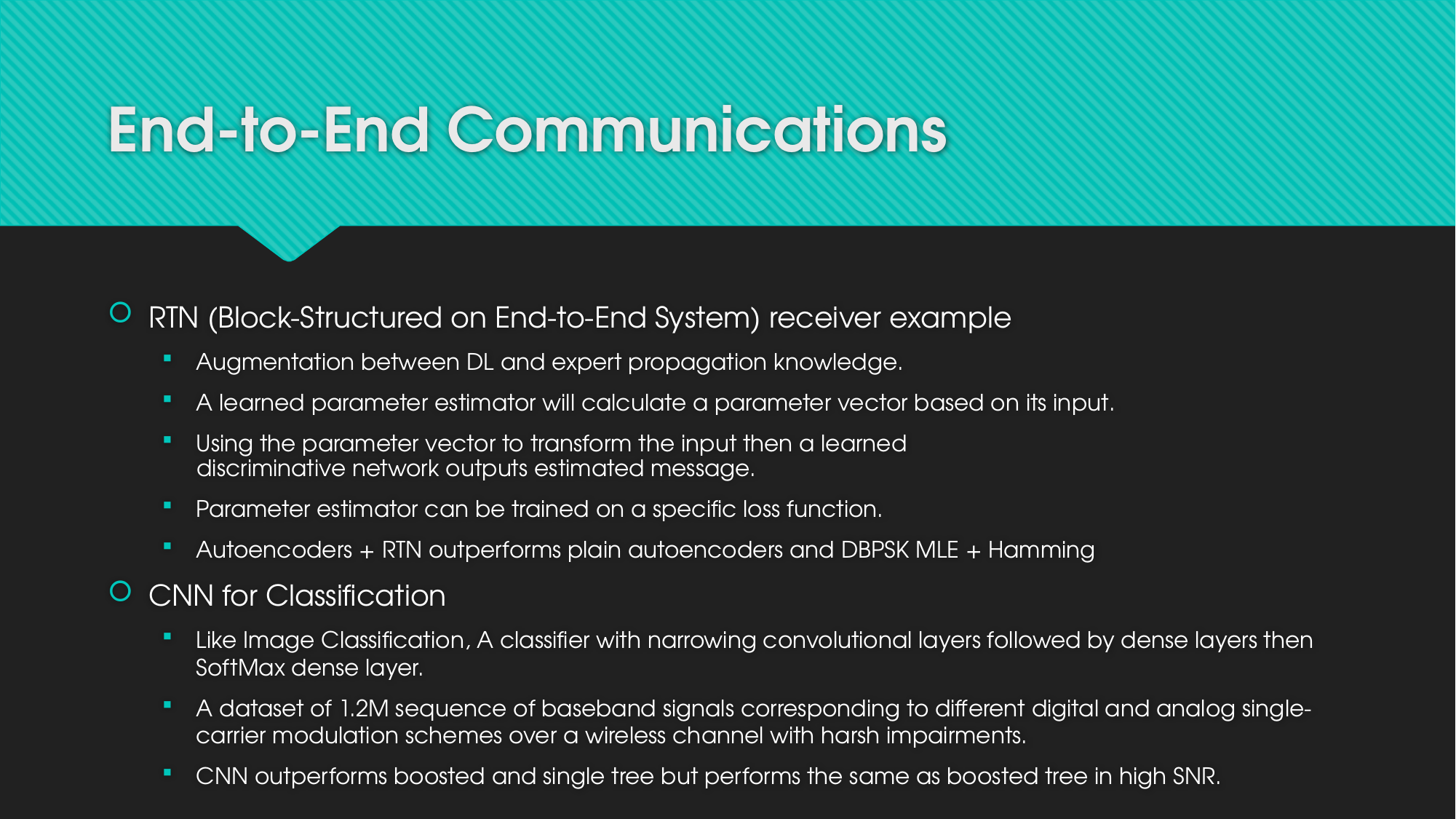

# End-to-End Communications
RTN (Block-Structured on End-to-End System) receiver example
Augmentation between DL and expert propagation knowledge.
A learned parameter estimator will calculate a parameter vector based on its input.
Using the parameter vector to transform the input then a learned
              discriminative network outputs estimated message.
Parameter estimator can be trained on a specific loss function.
Autoencoders + RTN outperforms plain autoencoders and DBPSK MLE + Hamming
CNN for Classification
Like Image Classification, A classifier with narrowing convolutional layers followed by dense layers then SoftMax dense layer.
A dataset of 1.2M sequence of baseband signals corresponding to different digital and analog single-carrier modulation schemes over a wireless channel with harsh impairments.
CNN outperforms boosted and single tree but performs the same as boosted tree in high SNR.